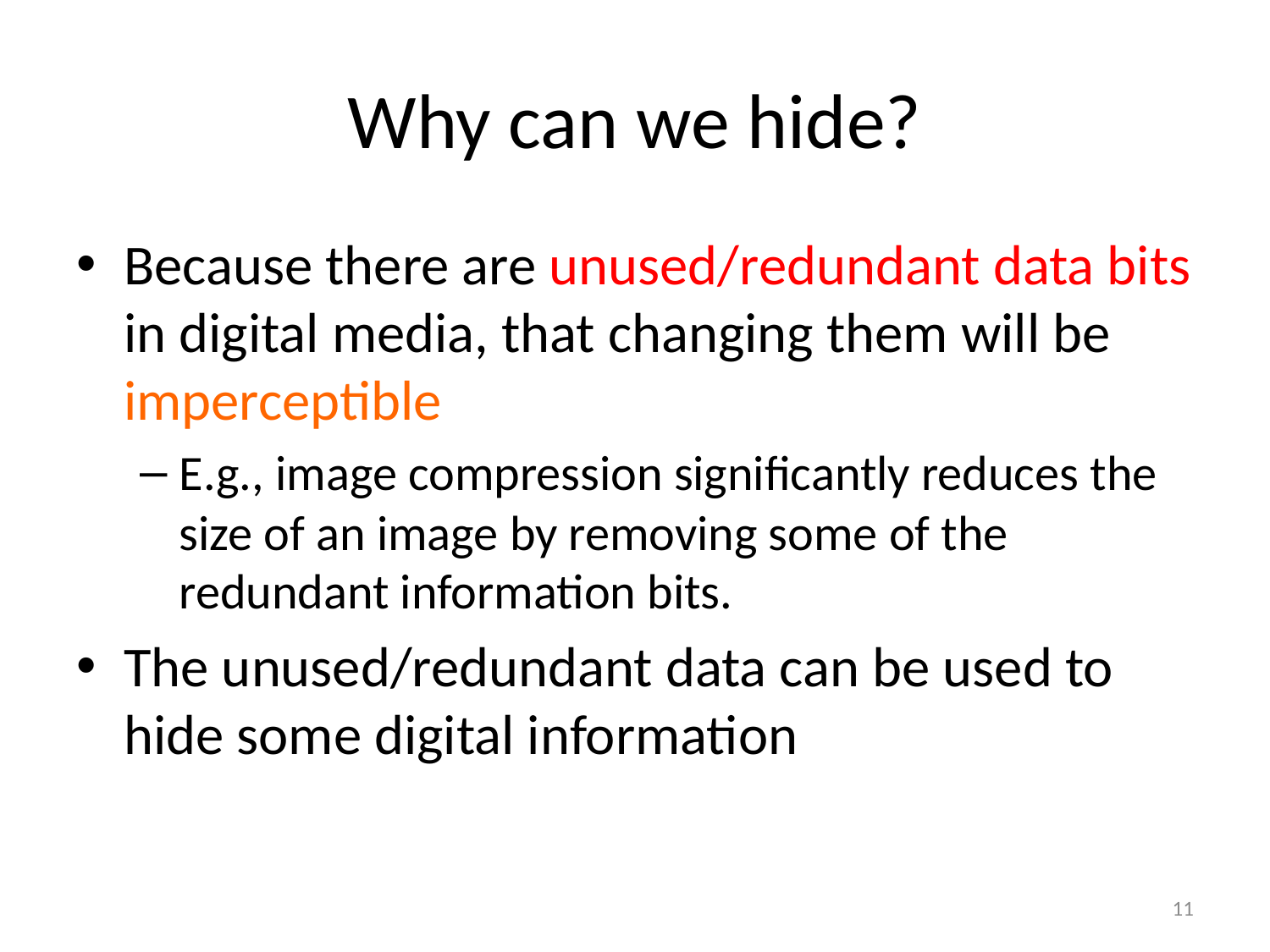

# Why can we hide?
Because there are unused/redundant data bits in digital media, that changing them will be imperceptible
E.g., image compression significantly reduces the size of an image by removing some of the redundant information bits.
The unused/redundant data can be used to hide some digital information
11